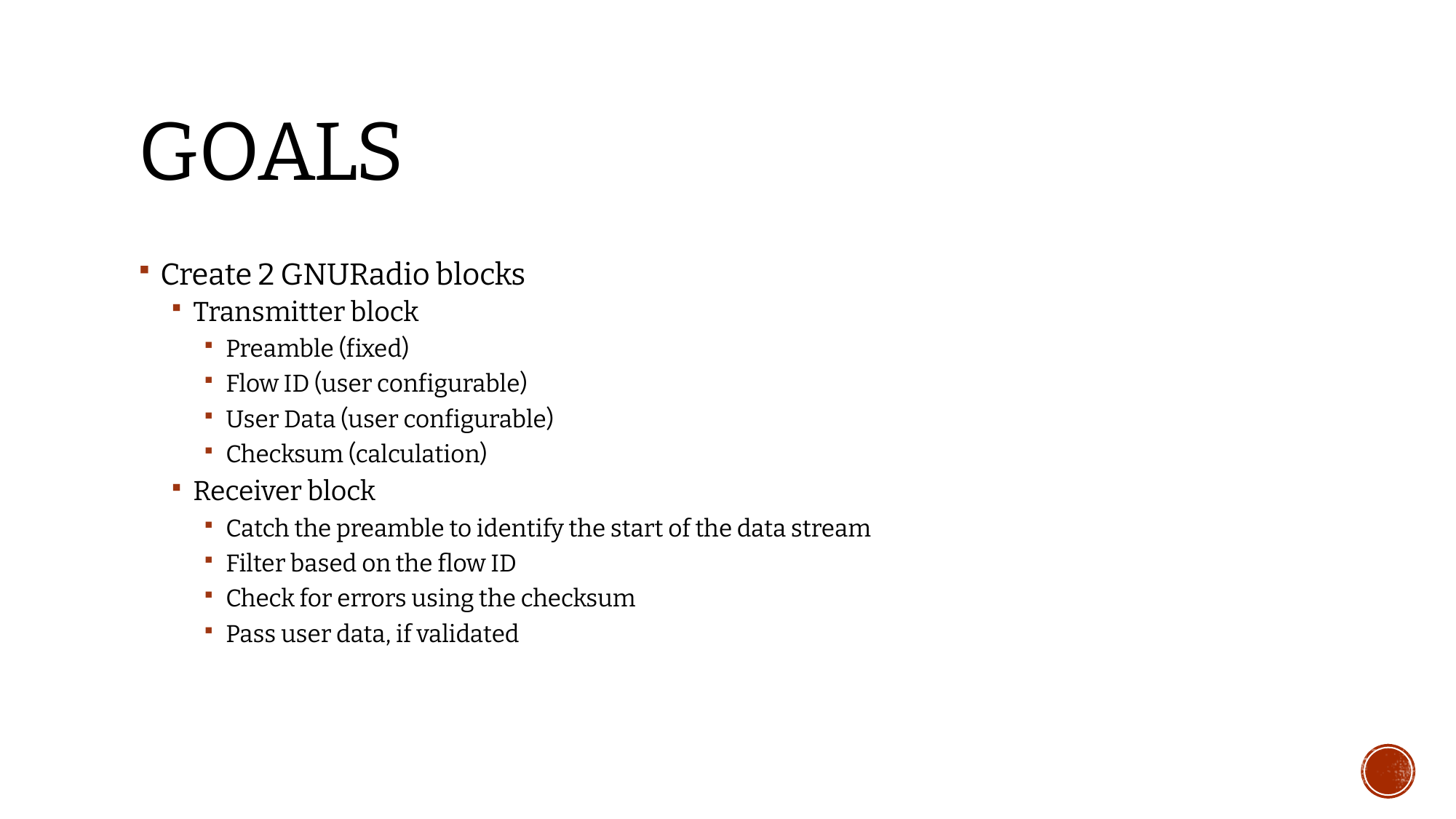

# Goals
Create 2 GNURadio blocks
Transmitter block
Preamble (fixed)
Flow ID (user configurable)
User Data (user configurable)
Checksum (calculation)
Receiver block
Catch the preamble to identify the start of the data stream
Filter based on the flow ID
Check for errors using the checksum
Pass user data, if validated